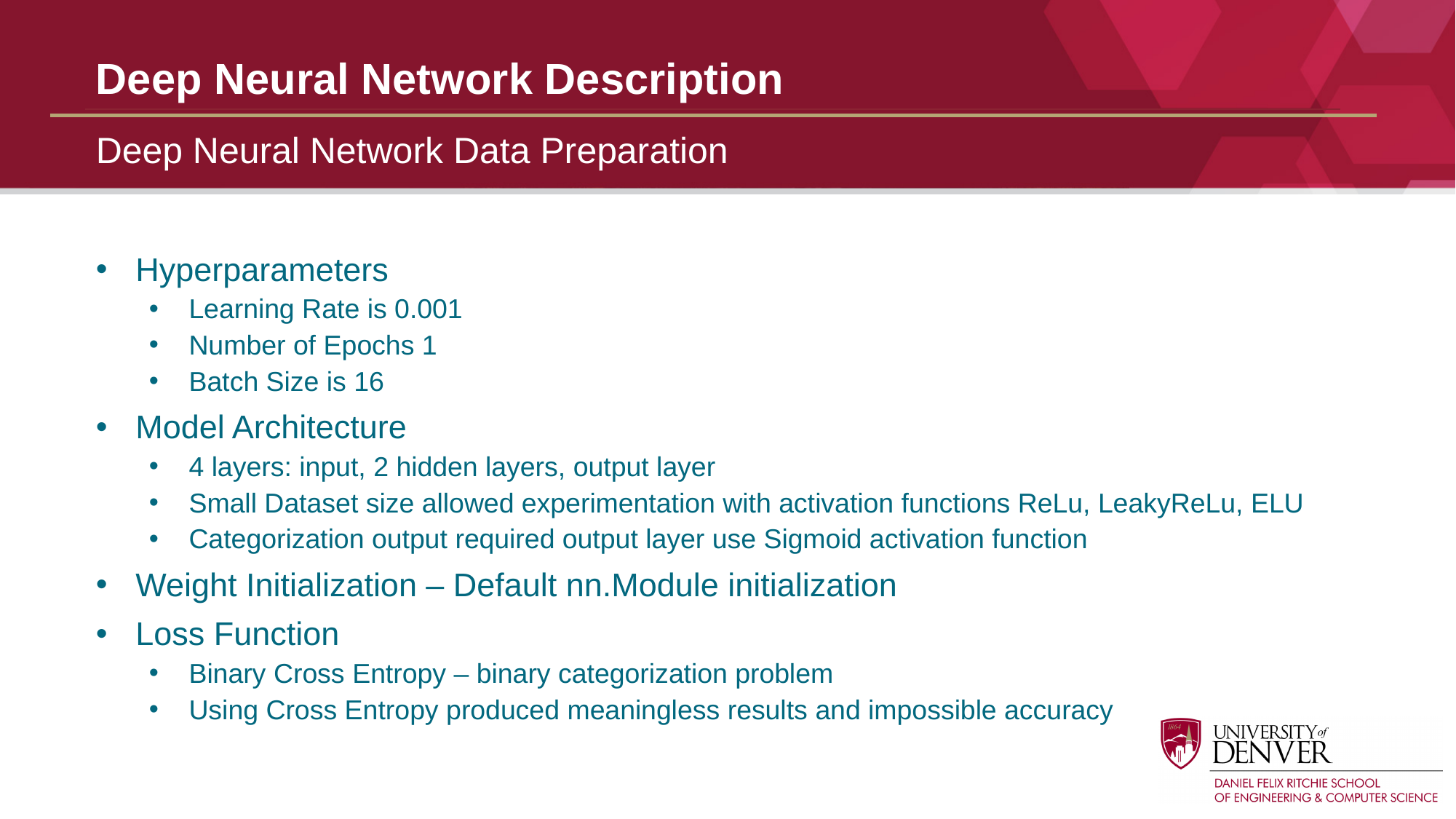

# Deep Neural Network Description
Deep Neural Network Data Preparation
Hyperparameters
Learning Rate is 0.001
Number of Epochs 1
Batch Size is 16
Model Architecture
4 layers: input, 2 hidden layers, output layer
Small Dataset size allowed experimentation with activation functions ReLu, LeakyReLu, ELU
Categorization output required output layer use Sigmoid activation function
Weight Initialization – Default nn.Module initialization
Loss Function
Binary Cross Entropy – binary categorization problem
Using Cross Entropy produced meaningless results and impossible accuracy